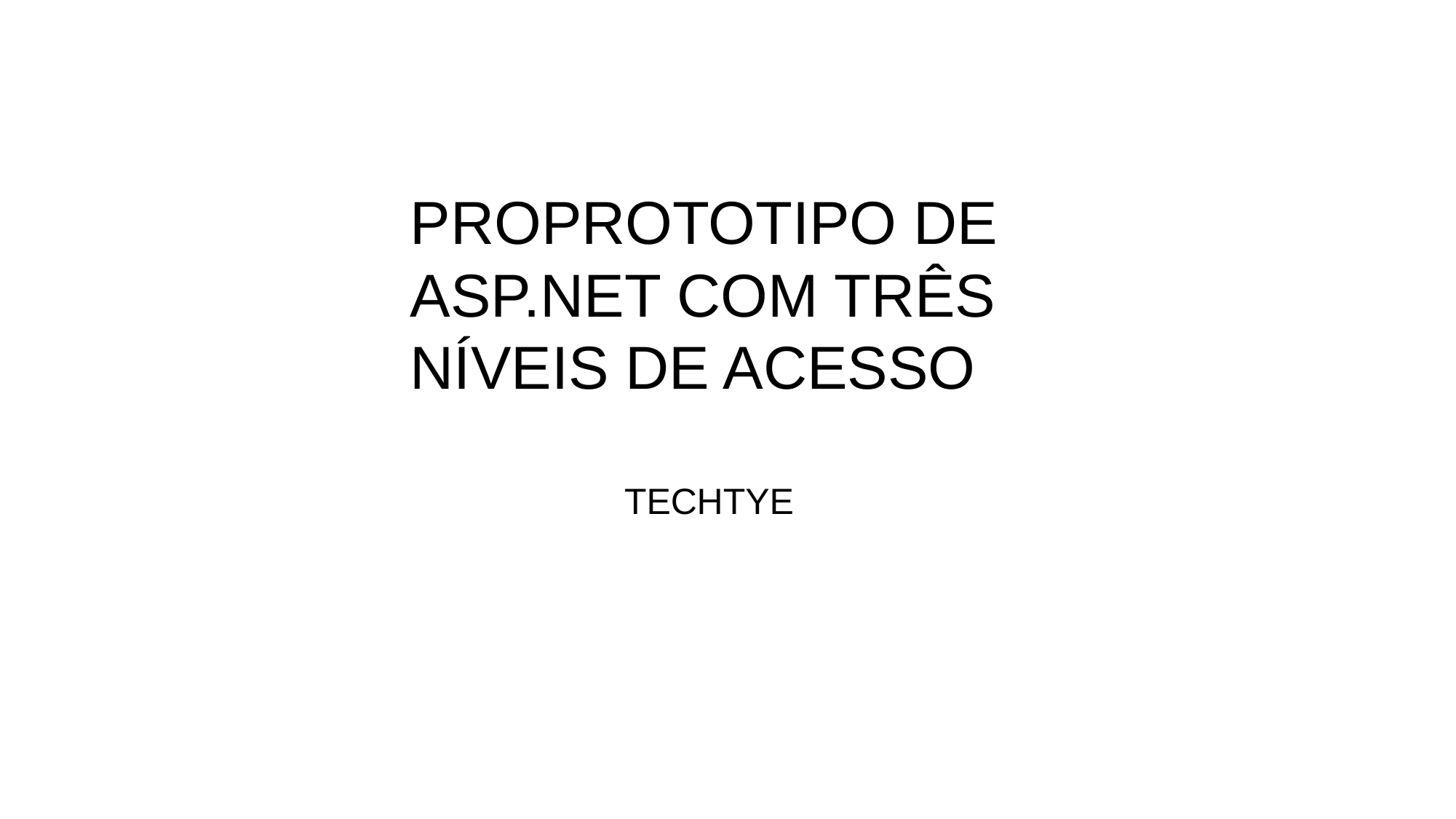

PROPROTOTIPO DE ASP.NET COM TRÊS NÍVEIS DE ACESSO
TECHTYE